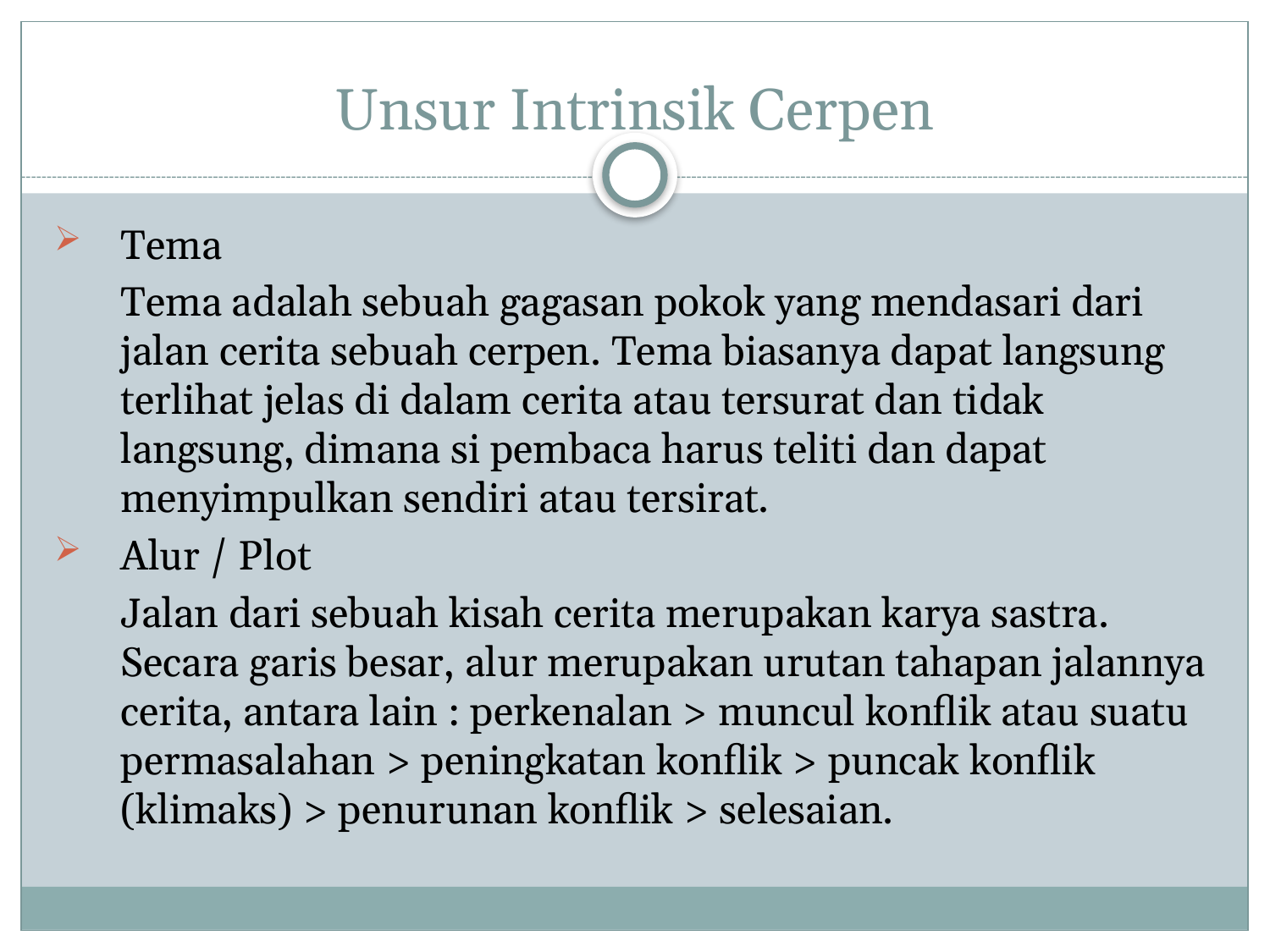

# Unsur Intrinsik Cerpen
Tema
		Tema adalah sebuah gagasan pokok yang mendasari dari jalan cerita sebuah cerpen. Tema biasanya dapat langsung terlihat jelas di dalam cerita atau tersurat dan tidak langsung, dimana si pembaca harus teliti dan dapat menyimpulkan sendiri atau tersirat.
Alur / Plot
		Jalan dari sebuah kisah cerita merupakan karya sastra. Secara garis besar, alur merupakan urutan tahapan jalannya cerita, antara lain : perkenalan > muncul konflik atau suatu permasalahan > peningkatan konflik > puncak konflik (klimaks) > penurunan konflik > selesaian.